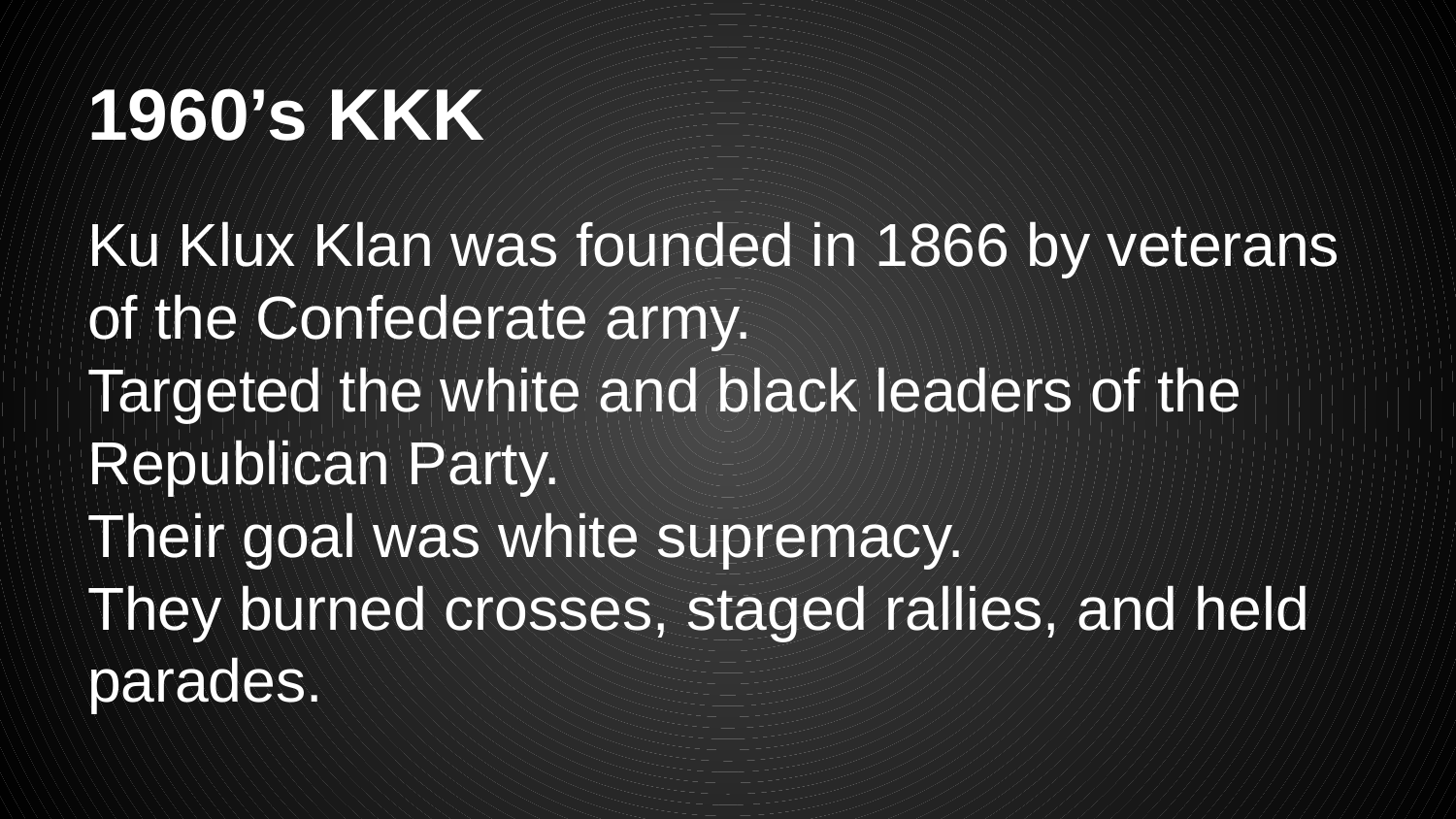

# 1960’s KKK
Ku Klux Klan was founded in 1866 by veterans of the Confederate army.
Targeted the white and black leaders of the Republican Party.
Their goal was white supremacy.
They burned crosses, staged rallies, and held parades.